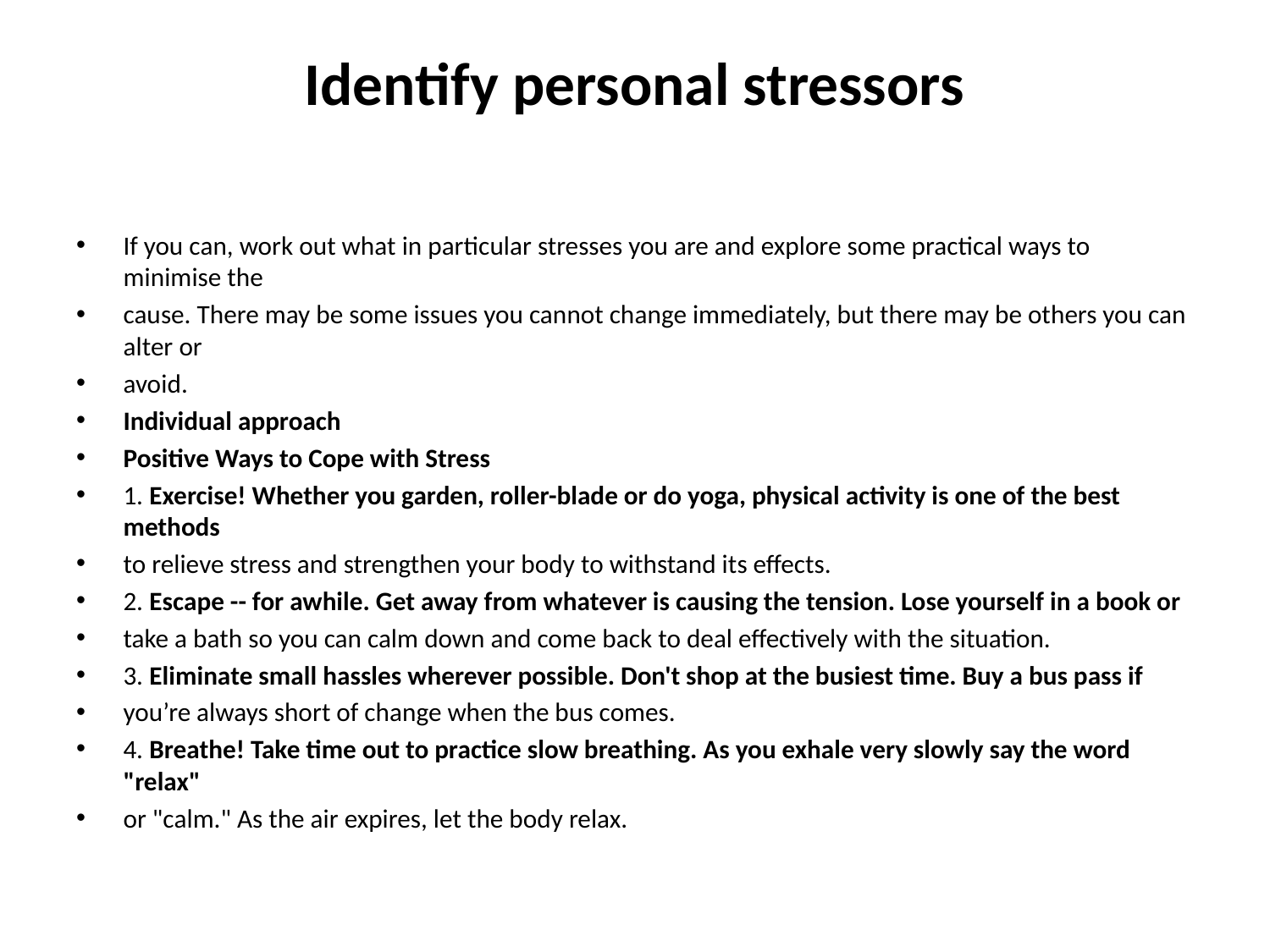

# Identify personal stressors
If you can, work out what in particular stresses you are and explore some practical ways to minimise the
cause. There may be some issues you cannot change immediately, but there may be others you can alter or
avoid.
Individual approach
Positive Ways to Cope with Stress
1. Exercise! Whether you garden, roller-blade or do yoga, physical activity is one of the best methods
to relieve stress and strengthen your body to withstand its effects.
2. Escape -- for awhile. Get away from whatever is causing the tension. Lose yourself in a book or
take a bath so you can calm down and come back to deal effectively with the situation.
3. Eliminate small hassles wherever possible. Don't shop at the busiest time. Buy a bus pass if
you’re always short of change when the bus comes.
4. Breathe! Take time out to practice slow breathing. As you exhale very slowly say the word "relax"
or "calm." As the air expires, let the body relax.